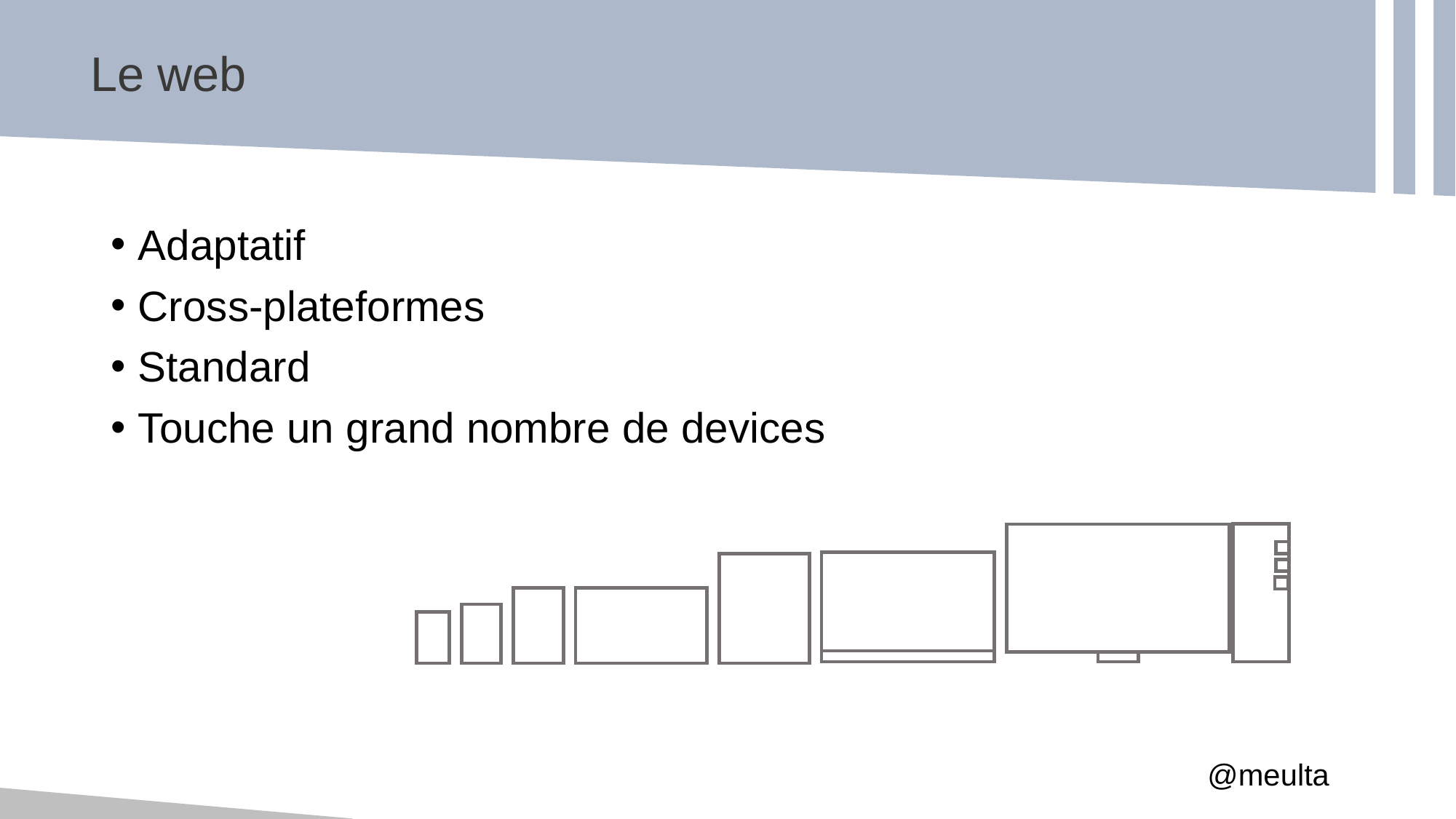

# Le web
Adaptatif
Cross-plateformes
Standard
Touche un grand nombre de devices